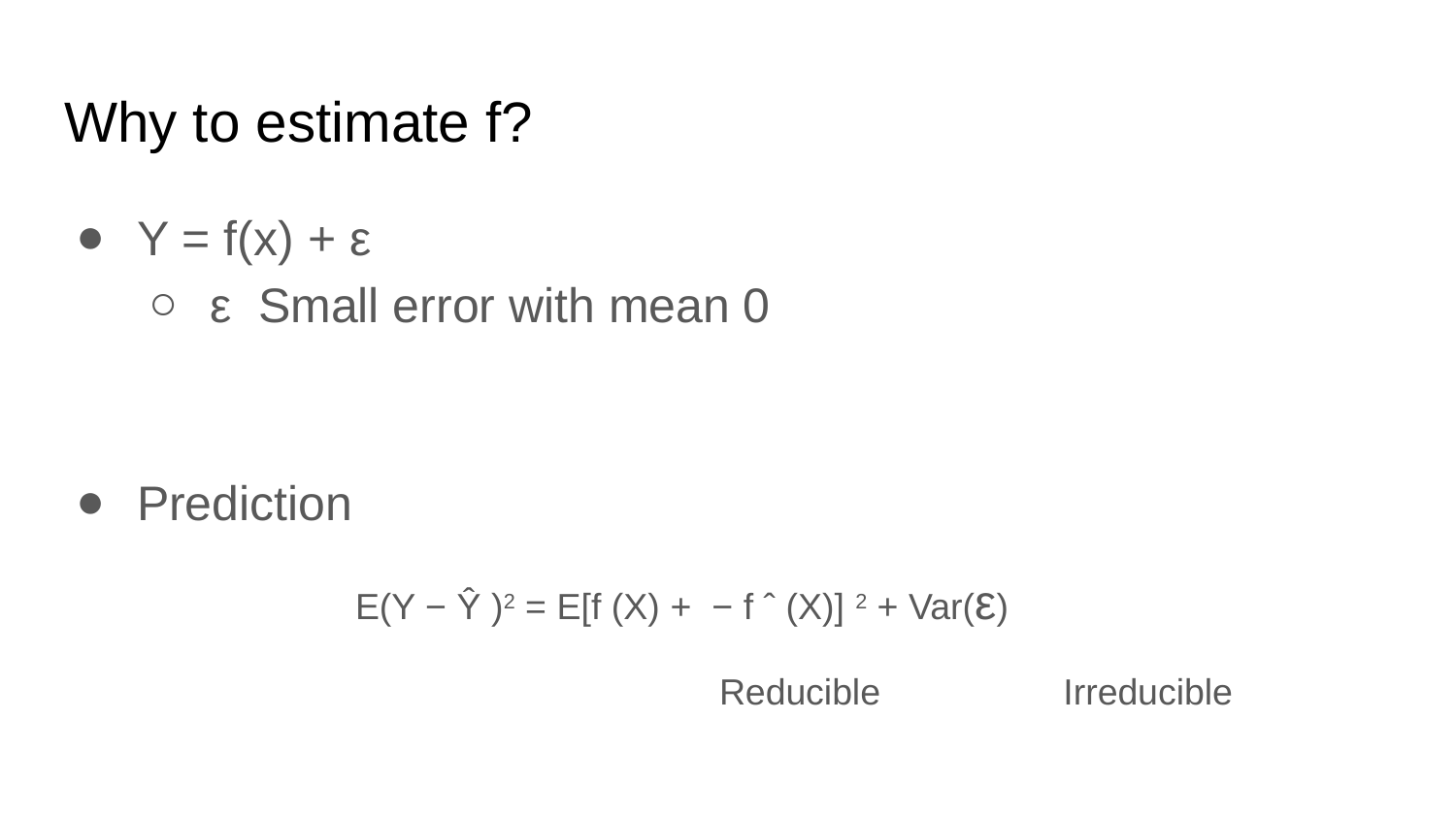

# Why to estimate f?
Y = f(x) + ε
ε  Small error with mean 0

Prediction
E(Y − Ŷ )2 = E[f (X) +  − f ˆ (X)] 2 + Var(ε)
			Reducible                  Irreducible